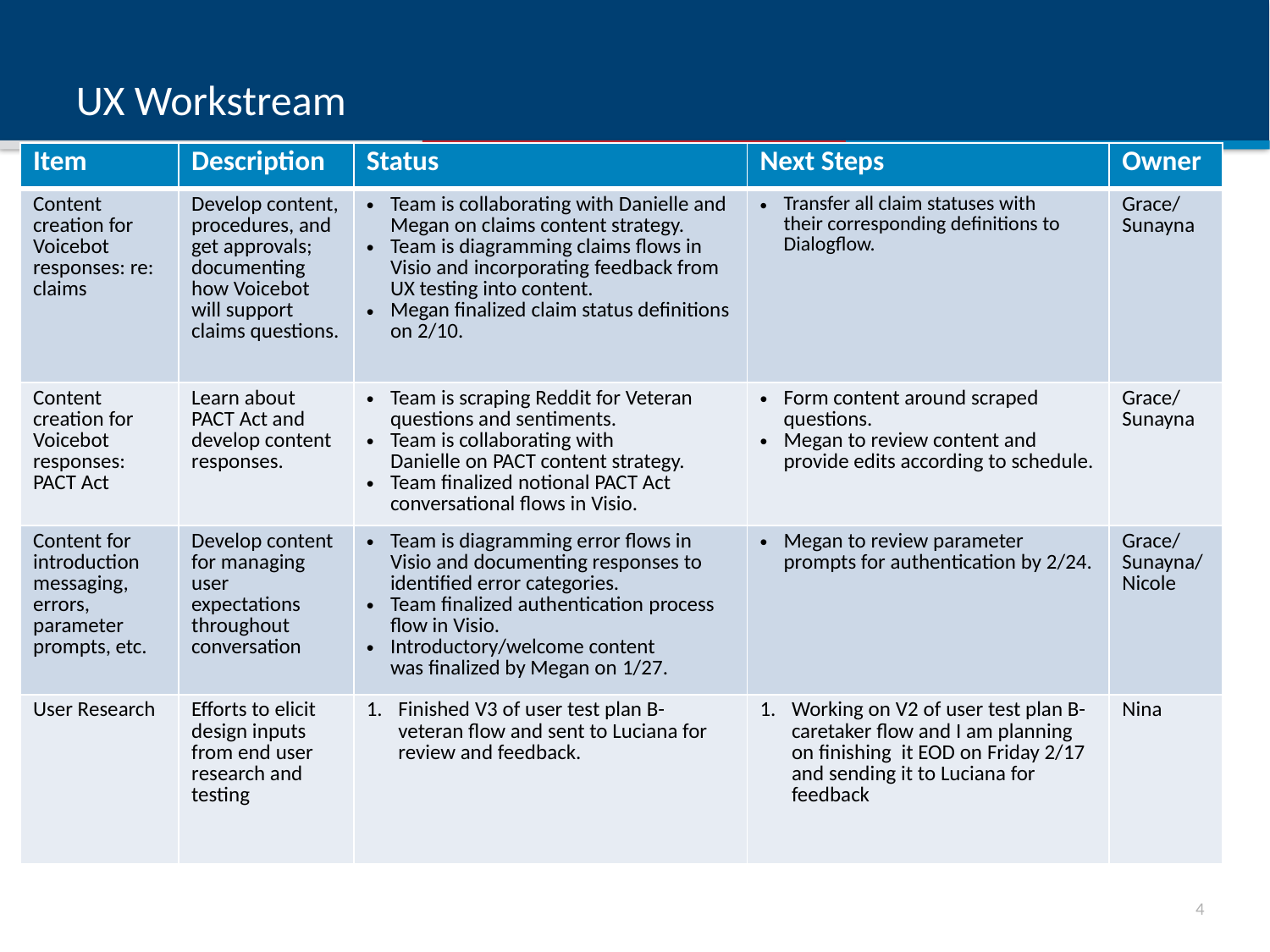

# UX Workstream
| Item | Description | Status | Next Steps | Owner |
| --- | --- | --- | --- | --- |
| Content creation for Voicebot responses: re: claims | Develop content, procedures, and get approvals; documenting how Voicebot will support claims questions. | Team is collaborating with Danielle and Megan on claims content strategy. Team is diagramming claims flows in Visio and incorporating feedback from UX testing into content. Megan finalized claim status definitions on 2/10. | Transfer all claim statuses with their corresponding definitions to Dialogflow. | Grace/ Sunayna |
| Content creation for Voicebot responses: PACT Act | Learn about PACT Act and develop content responses. | Team is scraping Reddit for Veteran questions and sentiments. Team is collaborating with Danielle on PACT content strategy. Team finalized notional PACT Act conversational flows in Visio. | Form content around scraped questions. Megan to review content and provide edits according to schedule. | Grace/ Sunayna |
| Content for introduction messaging, errors, parameter prompts, etc. | Develop content for managing user expectations throughout conversation | Team is diagramming error flows in Visio and documenting responses to identified error categories. Team finalized authentication process flow in Visio.  Introductory/welcome content was finalized by Megan on 1/27. | Megan to review parameter prompts for authentication by 2/24. | Grace/ Sunayna/ Nicole |
| User Research | Efforts to elicit design inputs from end user research and testing | Finished V3 of user test plan B- veteran flow and sent to Luciana for review and feedback. | Working on V2 of user test plan B- caretaker flow and I am planning on finishing  it EOD on Friday 2/17 and sending it to Luciana for feedback | Nina |
4